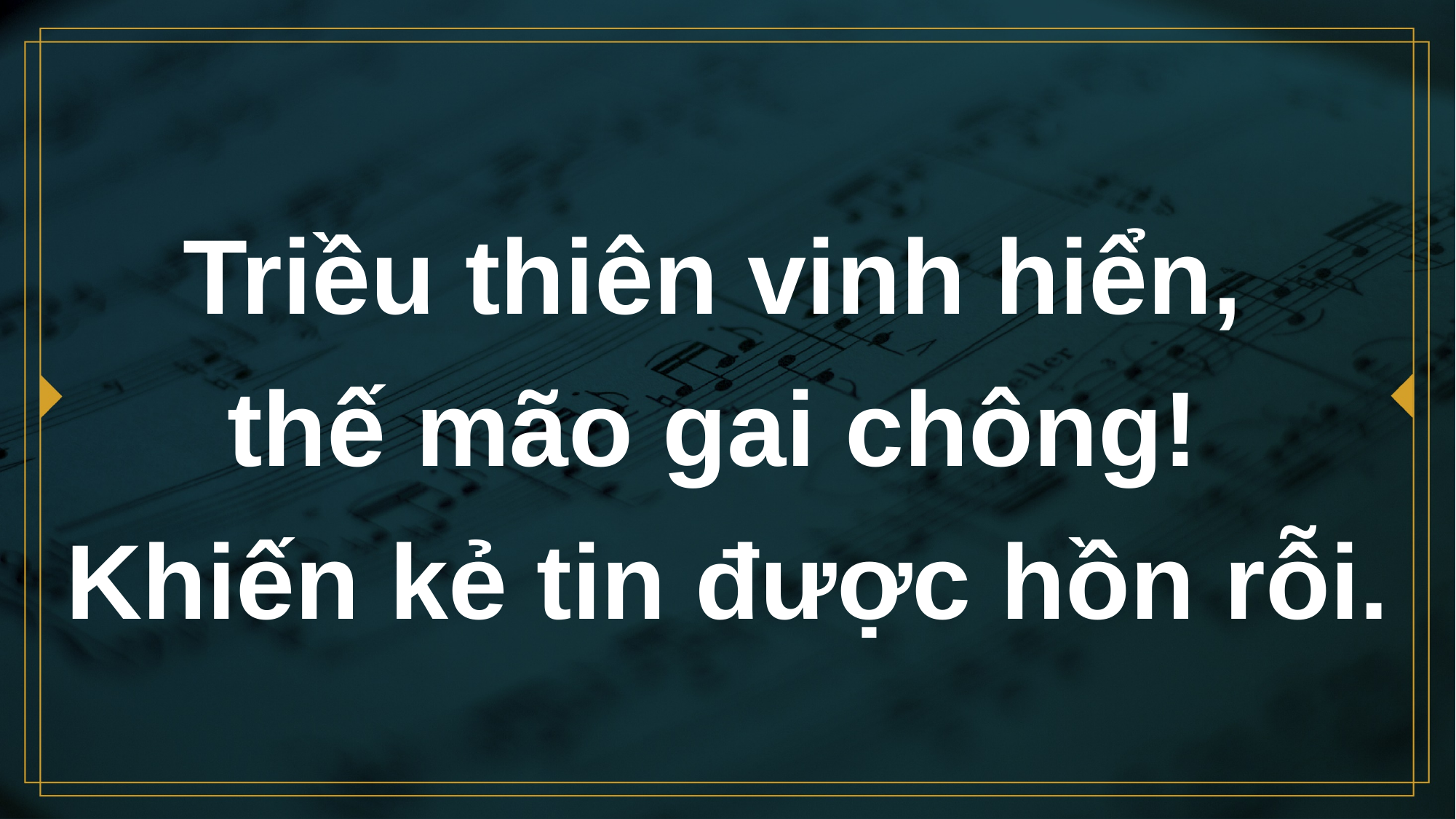

# Triều thiên vinh hiển, thế mão gai chông! Khiến kẻ tin được hồn rỗi.